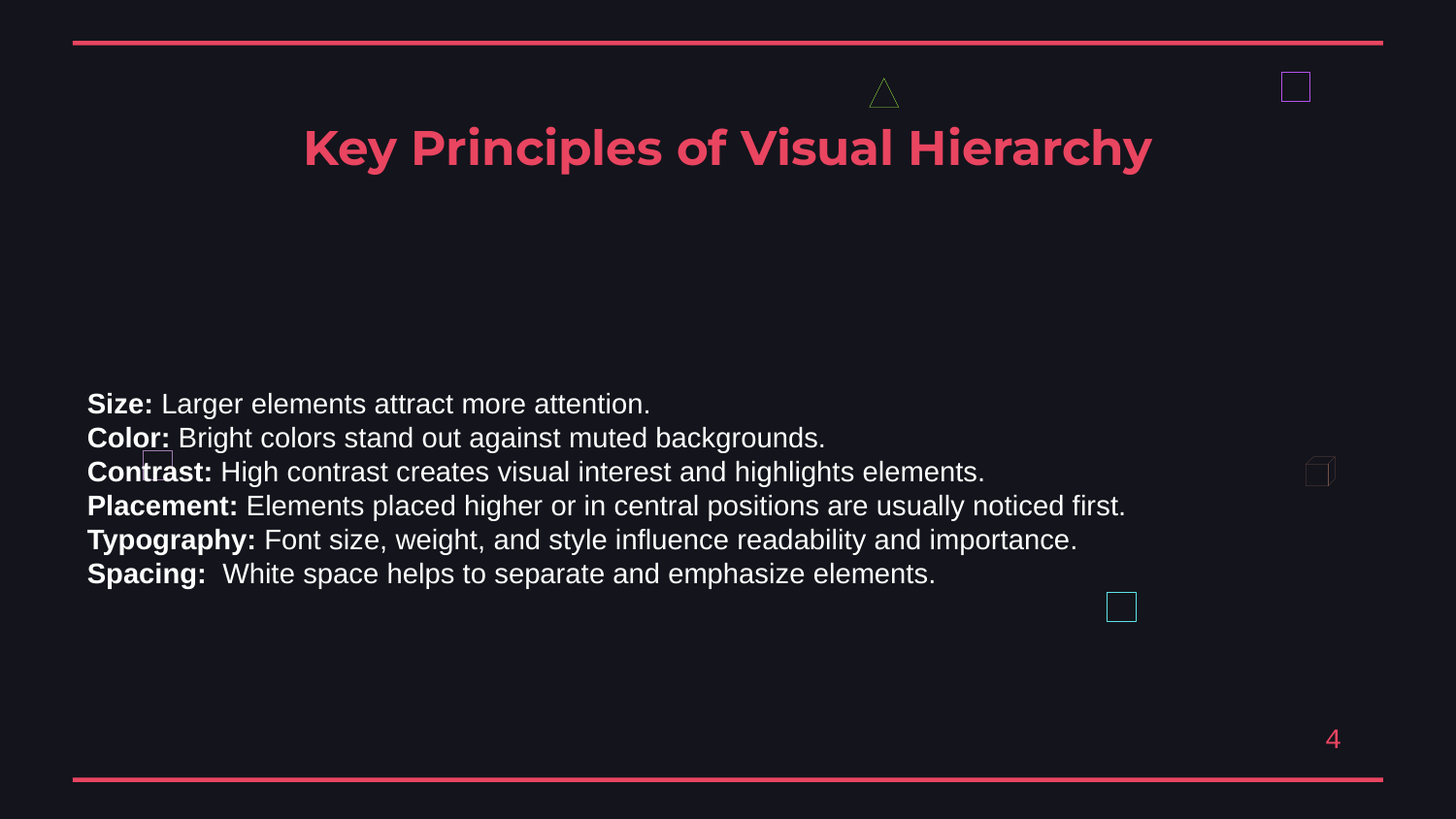

Key Principles of Visual Hierarchy

Size: Larger elements attract more attention.
Color: Bright colors stand out against muted backgrounds.
Contrast: High contrast creates visual interest and highlights elements.
Placement: Elements placed higher or in central positions are usually noticed first.
Typography: Font size, weight, and style influence readability and importance.
Spacing:  White space helps to separate and emphasize elements.

4